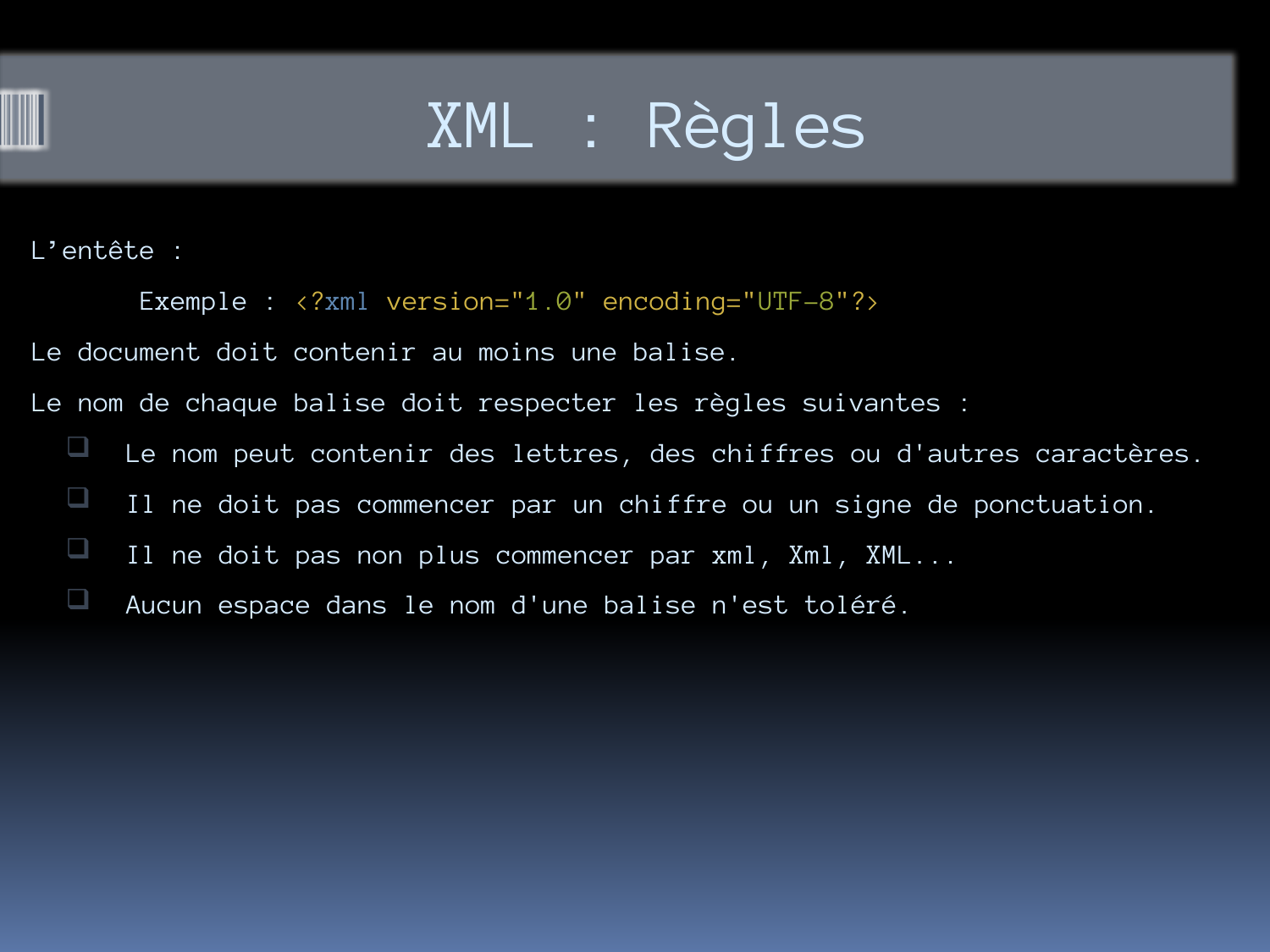

# XML : Règles
L’entête :
       Exemple : <?xml version="1.0" encoding="UTF-8"?>
Le document doit contenir au moins une balise.
Le nom de chaque balise doit respecter les règles suivantes :
  Le nom peut contenir des lettres, des chiffres ou d'autres caractères.
  Il ne doit pas commencer par un chiffre ou un signe de ponctuation.
  Il ne doit pas non plus commencer par xml, Xml, XML...
  Aucun espace dans le nom d'une balise n'est toléré.